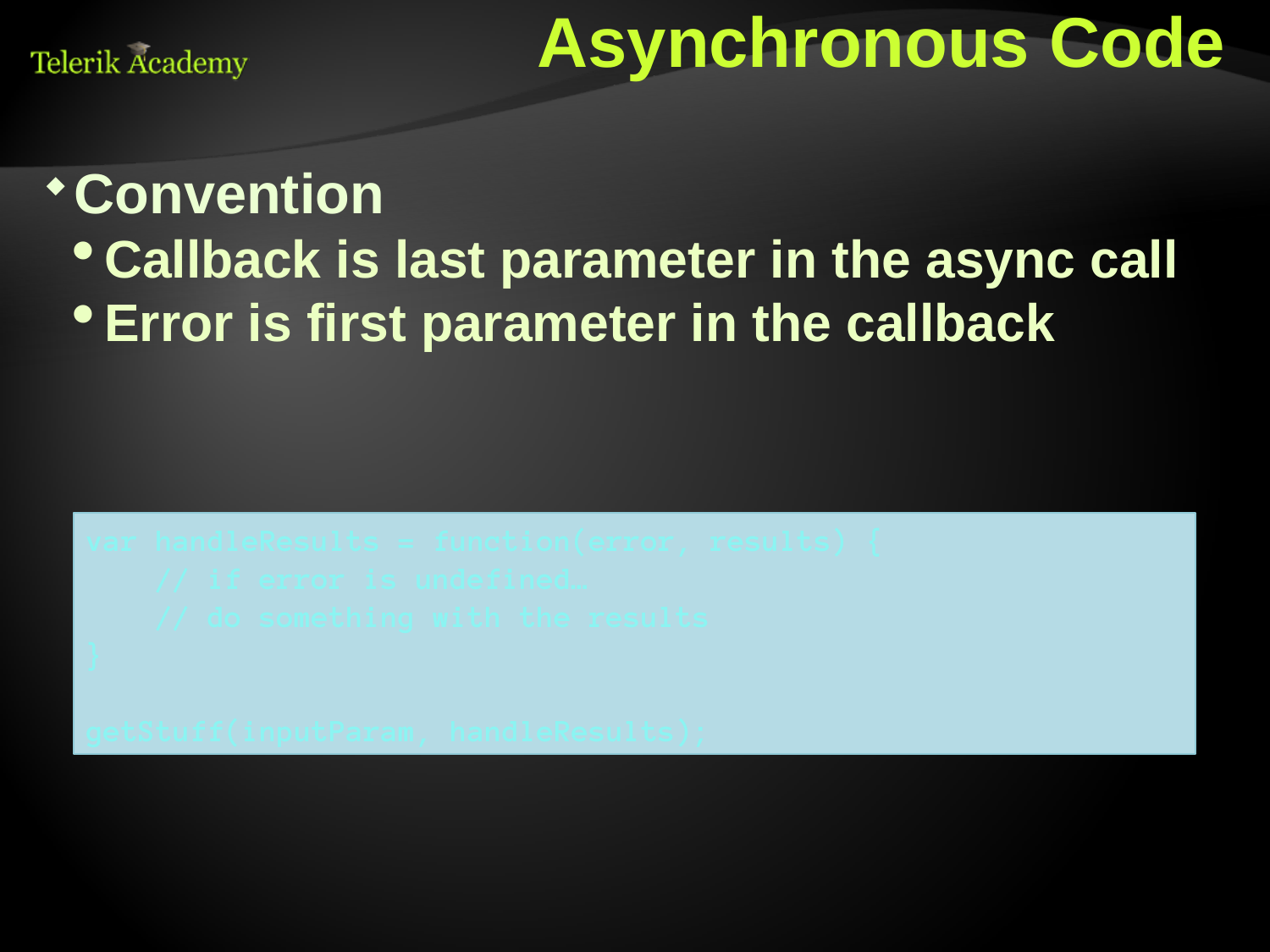

Asynchronous Code
Convention
Callback is last parameter in the async call
Error is first parameter in the callback
var handleResults = function(error, results) {
    // if error is undefined…
    // do something with the results
}

getStuff(inputParam, handleResults);